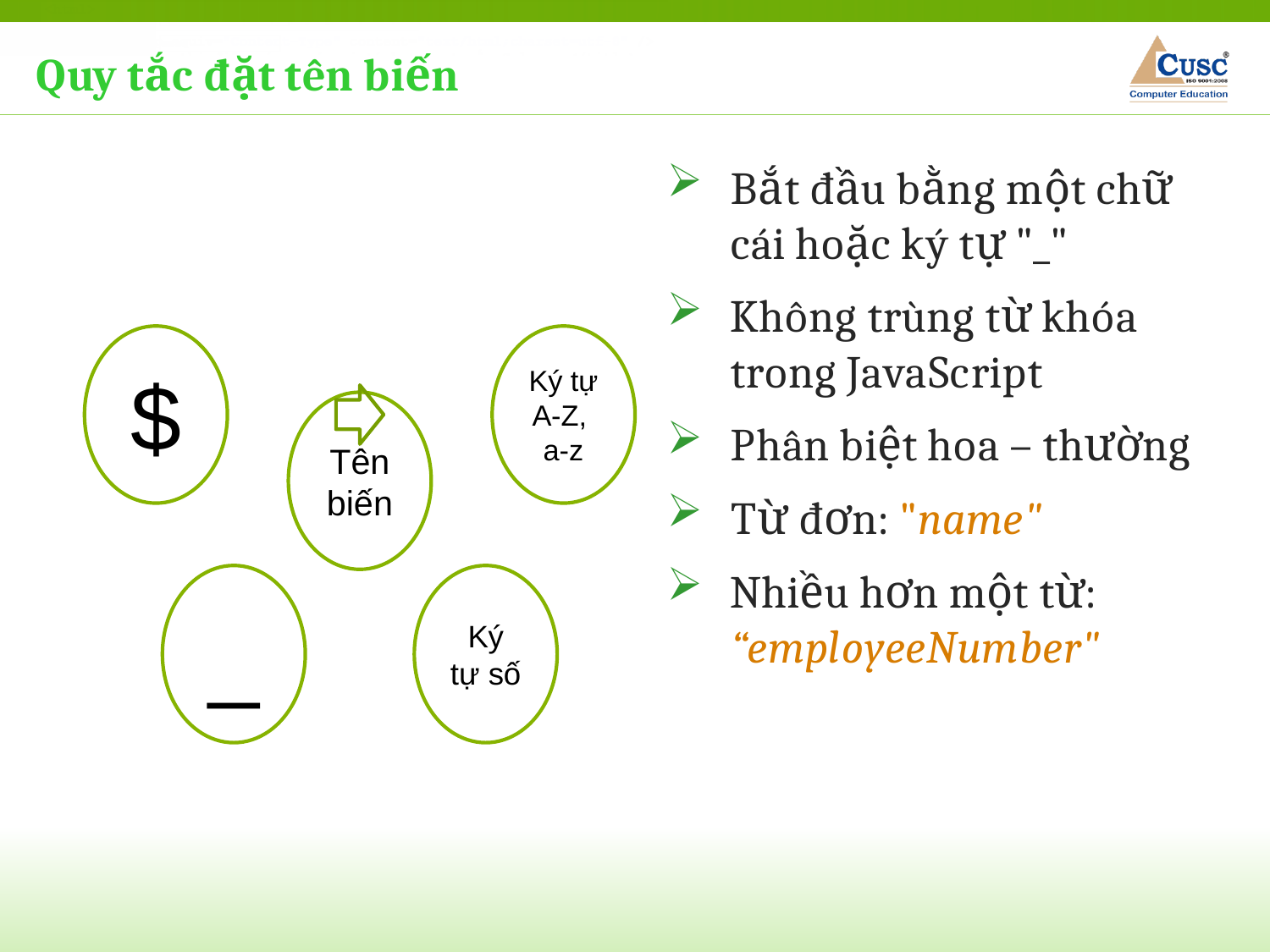

Quy tắc đặt tên biến
Tên biến
Ký tự A-Z,
a-z
Ký tự số
$
_
Bắt đầu bằng một chữ cái hoặc ký tự "_"
Không trùng từ khóa trong JavaScript
Phân biệt hoa – thường
Từ đơn: "name"
Nhiều hơn một từ: “employeeNumber"